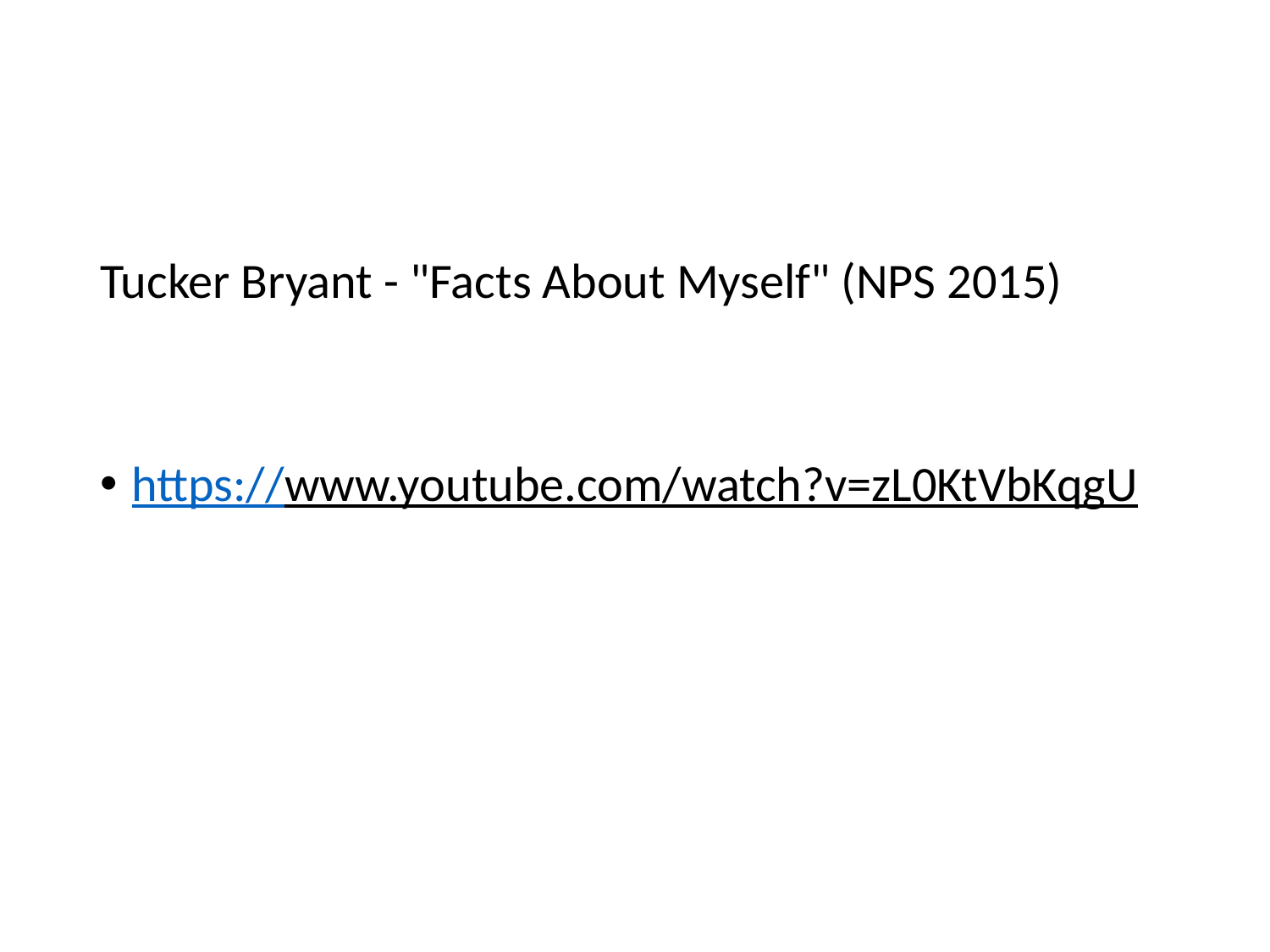

# Tucker Bryant - "Facts About Myself" (NPS 2015)
https://www.youtube.com/watch?v=zL0KtVbKqgU